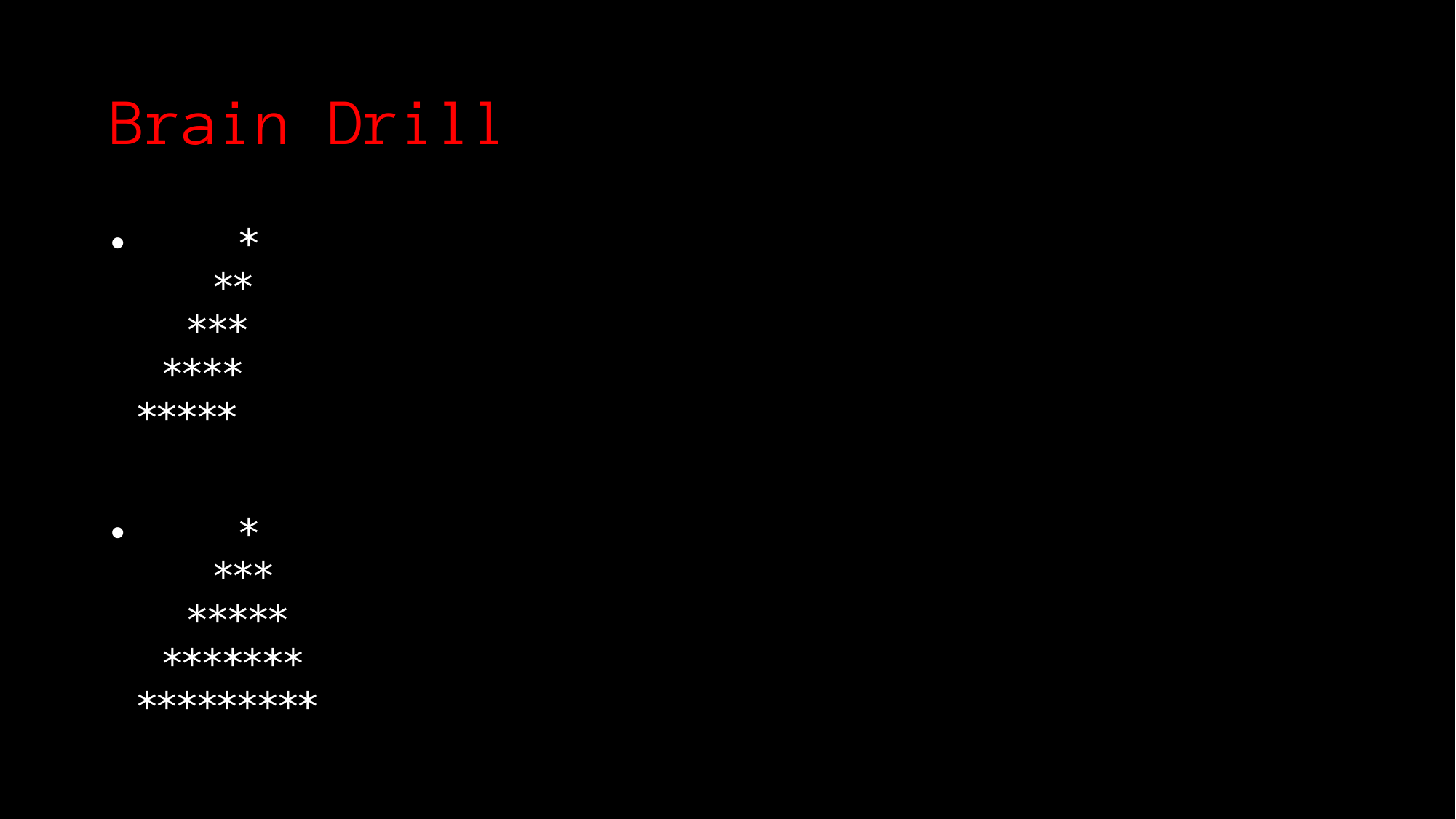

# Brain Drill
        *
      **
    ***
  ****
*****

        *
      ***
    *****
  *******
*********